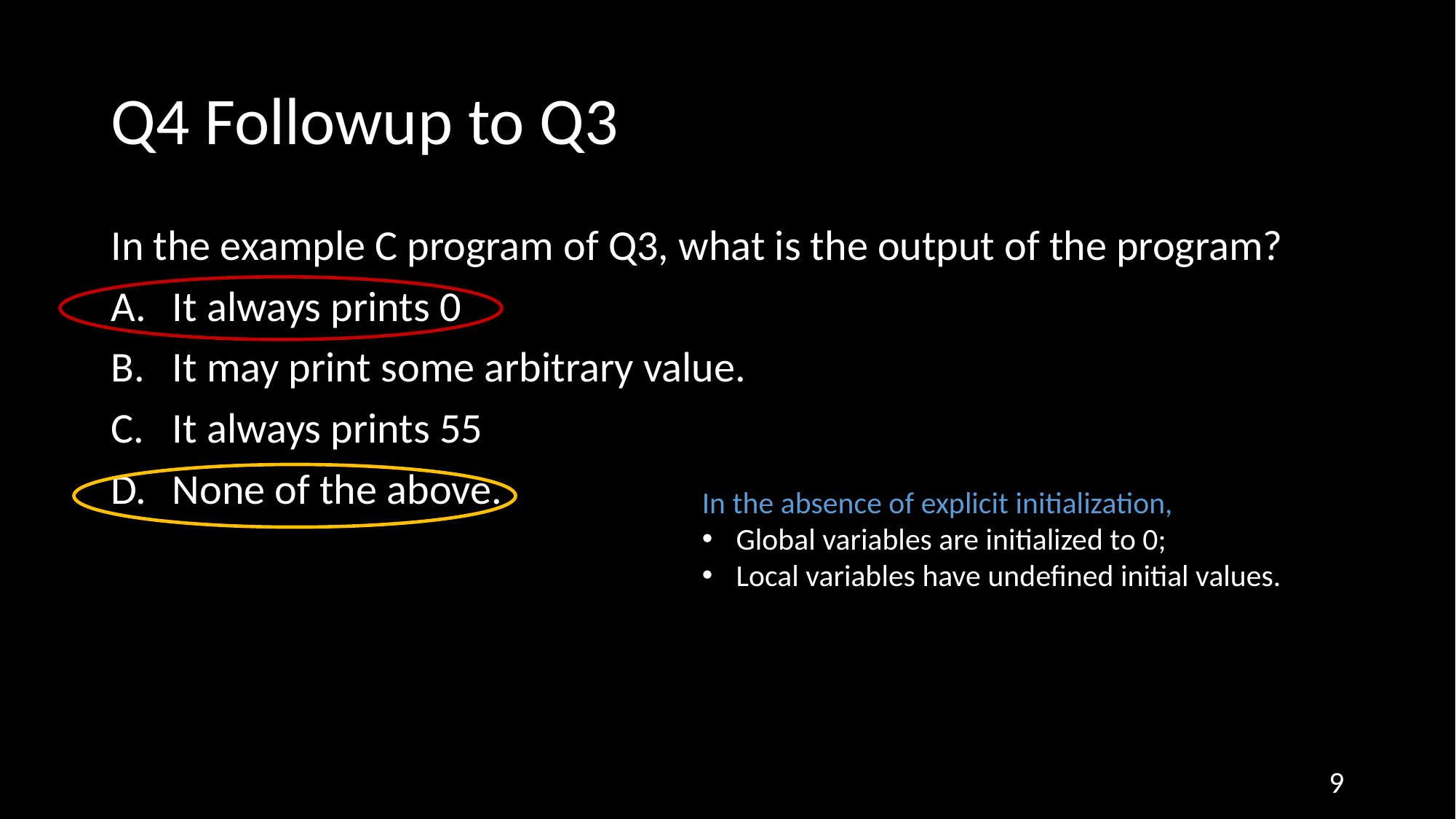

# Q4 Followup to Q3
In the example C program of Q3, what is the output of the program?
It always prints 0
It may print some arbitrary value.
It always prints 55
None of the above.

In the absence of explicit initialization,
Global variables are initialized to 0;
Local variables have undefined initial values.
9